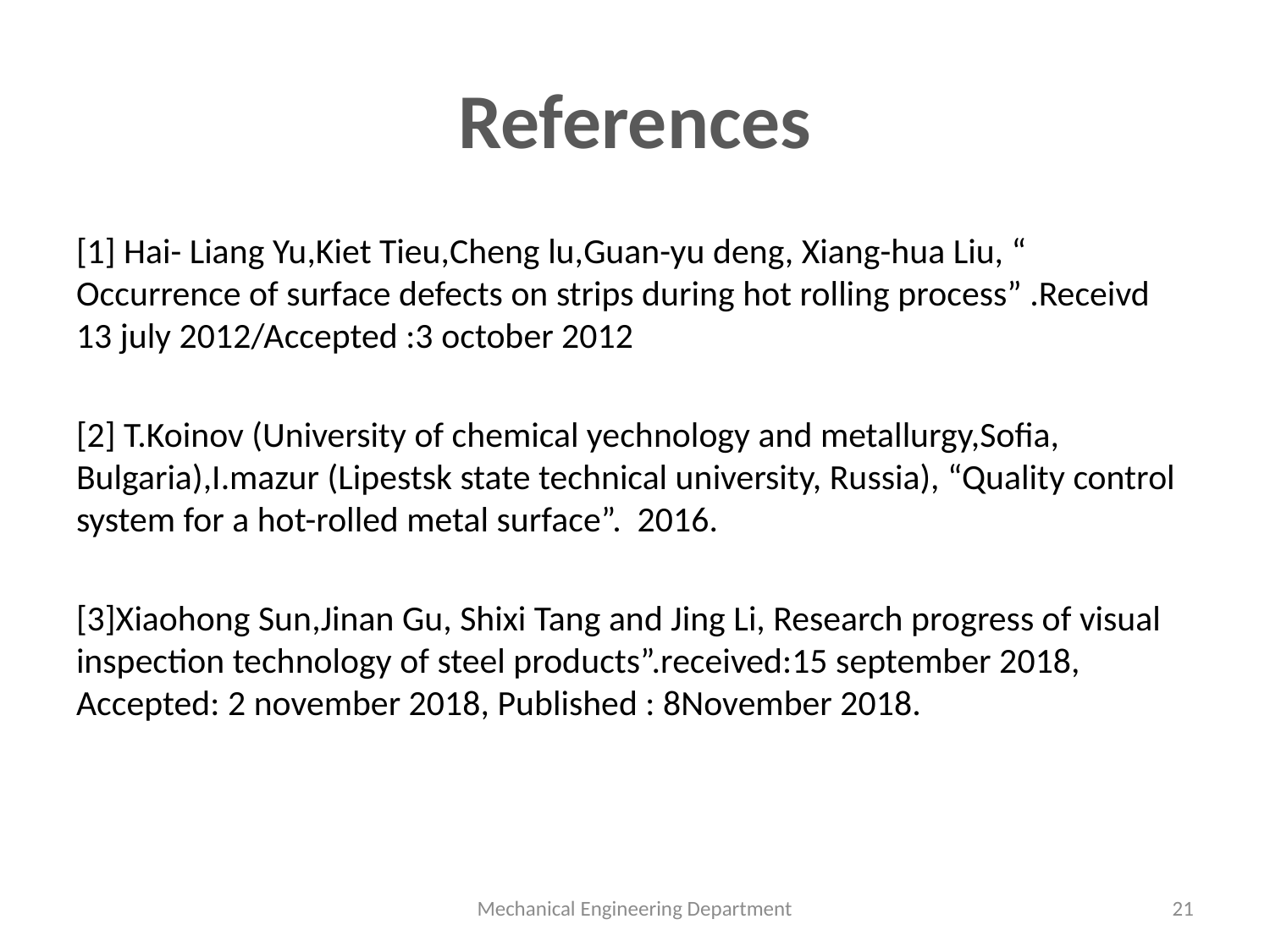

# References
[1] Hai- Liang Yu,Kiet Tieu,Cheng lu,Guan-yu deng, Xiang-hua Liu, “ Occurrence of surface defects on strips during hot rolling process” .Receivd 13 july 2012/Accepted :3 october 2012

[2] T.Koinov (University of chemical yechnology and metallurgy,Sofia, Bulgaria),I.mazur (Lipestsk state technical university, Russia), “Quality control system for a hot-rolled metal surface”.  2016.

[3]Xiaohong Sun,Jinan Gu, Shixi Tang and Jing Li, Research progress of visual inspection technology of steel products”.received:15 september 2018, Accepted: 2 november 2018, Published : 8November 2018.
Mechanical Engineering Department
21